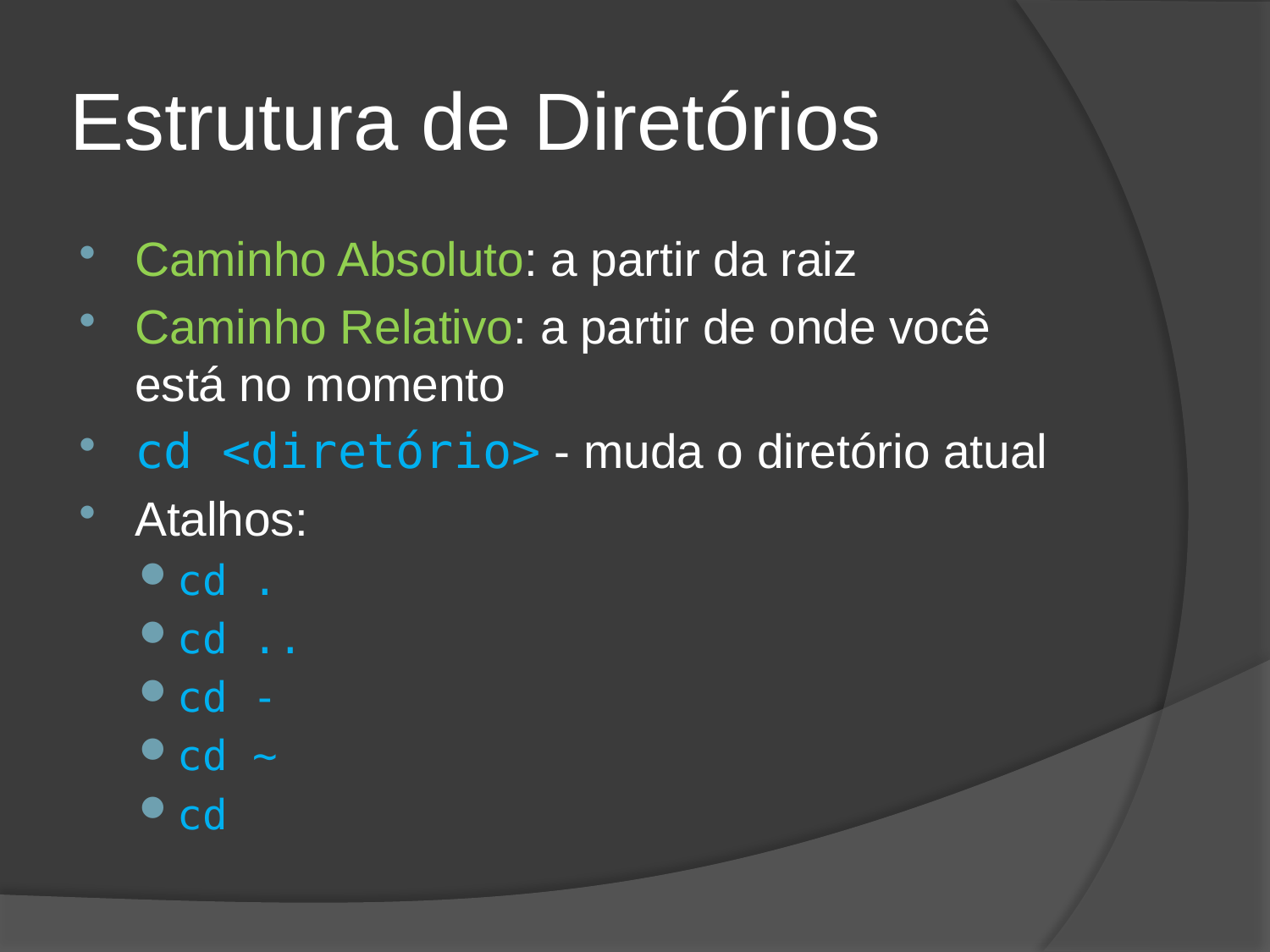

# Estrutura de Diretórios
Caminho Absoluto: a partir da raiz
Caminho Relativo: a partir de onde você está no momento
cd <diretório> - muda o diretório atual
Atalhos:
cd .
cd ..
cd -
cd ~
cd